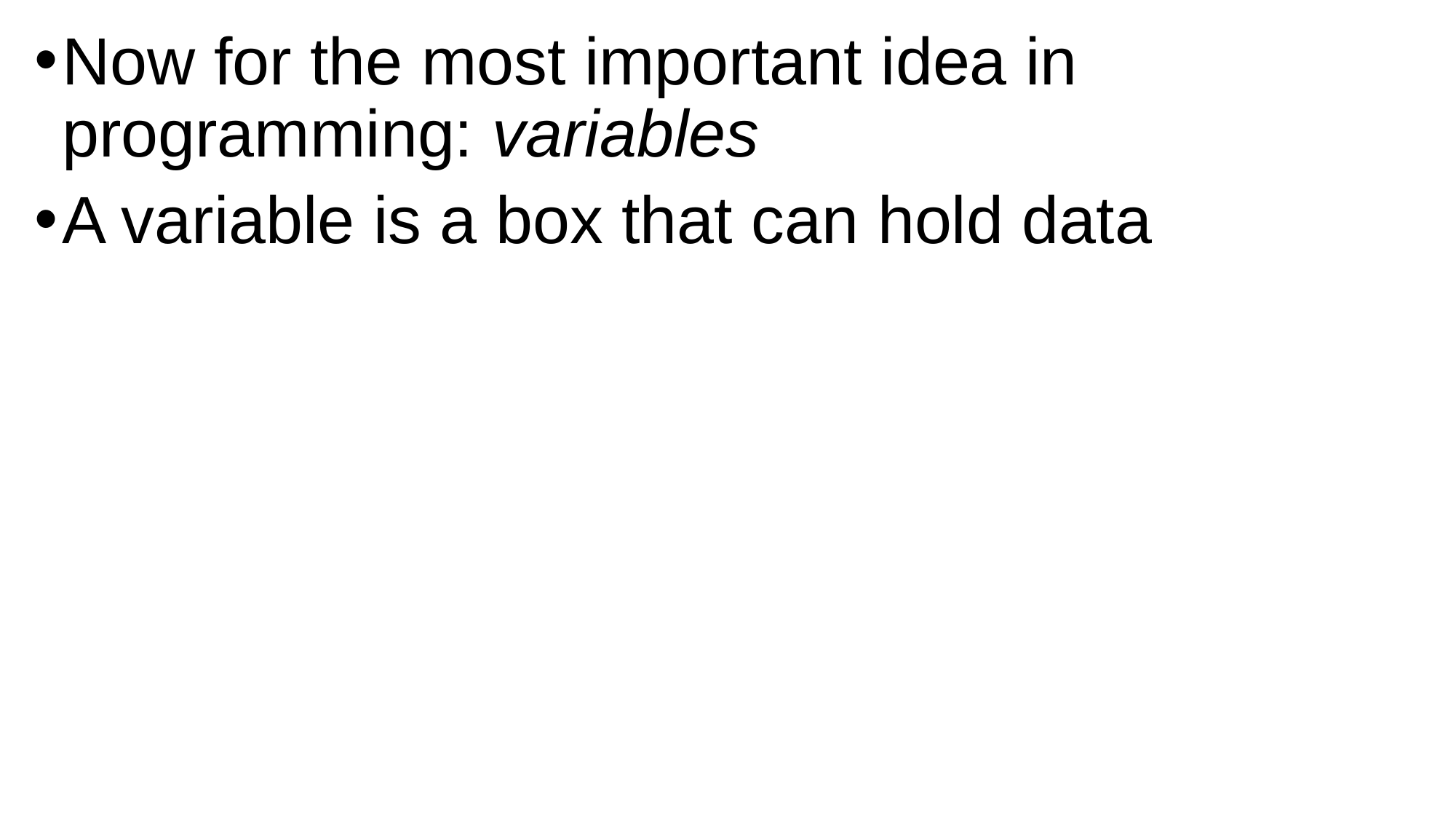

Now for the most important idea in programming: variables
A variable is a box that can hold data